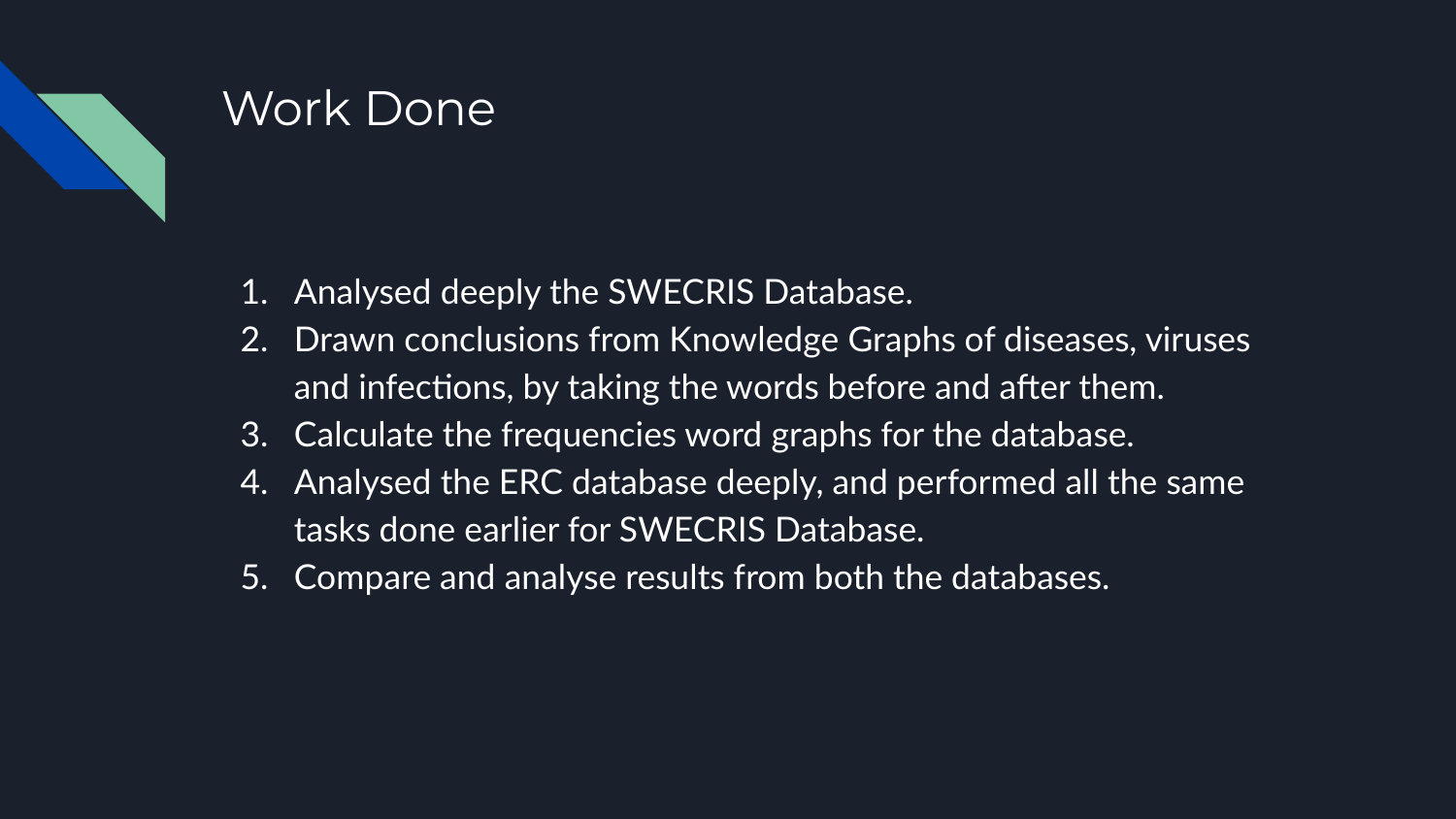

# Work Done
Analysed deeply the SWECRIS Database.
Drawn conclusions from Knowledge Graphs of diseases, viruses and infections, by taking the words before and after them.
Calculate the frequencies word graphs for the database.
Analysed the ERC database deeply, and performed all the same tasks done earlier for SWECRIS Database.
Compare and analyse results from both the databases.